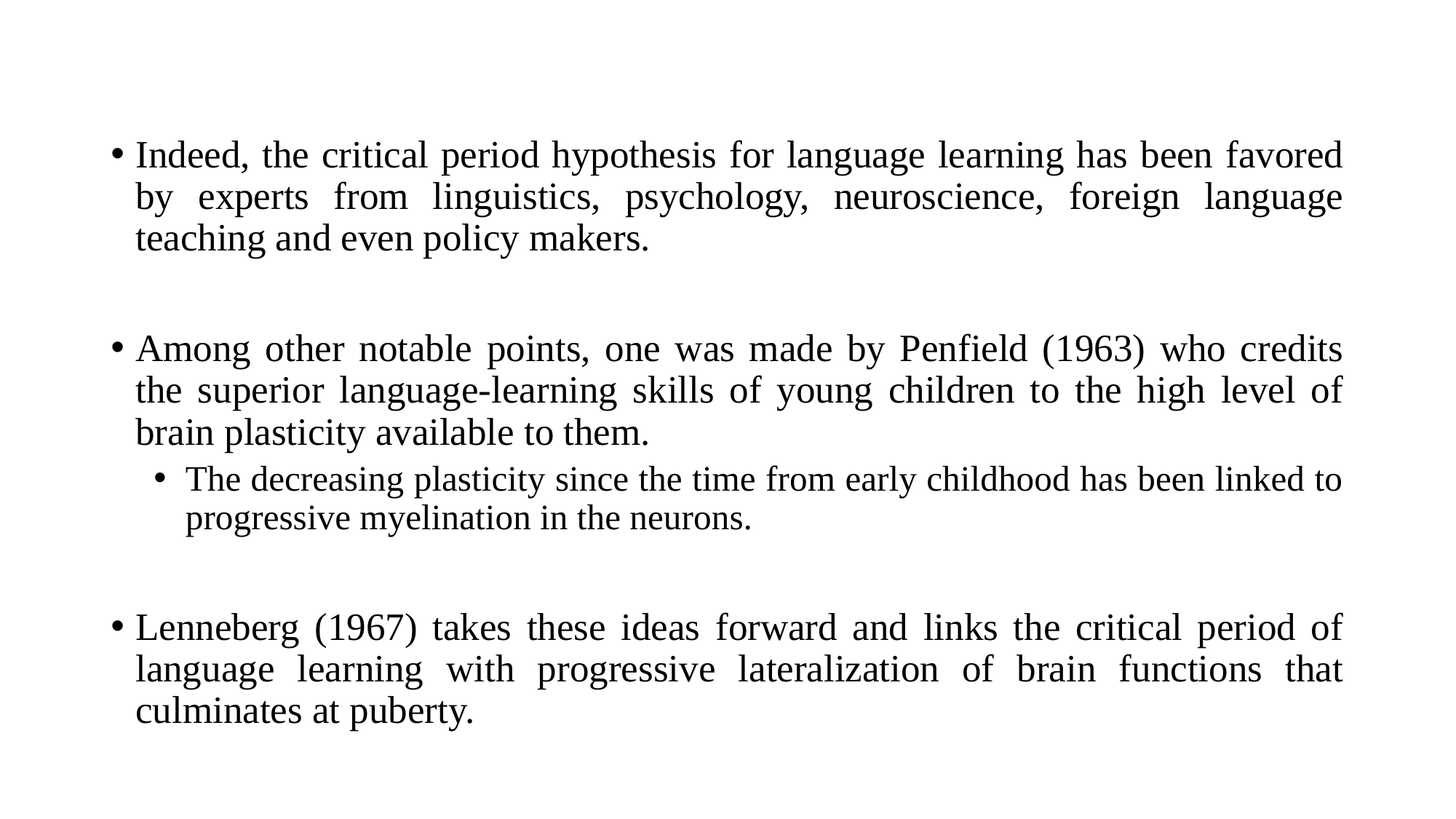

Indeed, the critical period hypothesis for language learning has been favored by experts from linguistics, psychology, neuroscience, foreign language teaching and even policy makers.

Among other notable points, one was made by Penfield (1963) who credits the superior language-learning skills of young children to the high level of brain plasticity available to them.
The decreasing plasticity since the time from early childhood has been linked to progressive myelination in the neurons.

Lenneberg (1967) takes these ideas forward and links the critical period of language learning with progressive lateralization of brain functions that culminates at puberty.